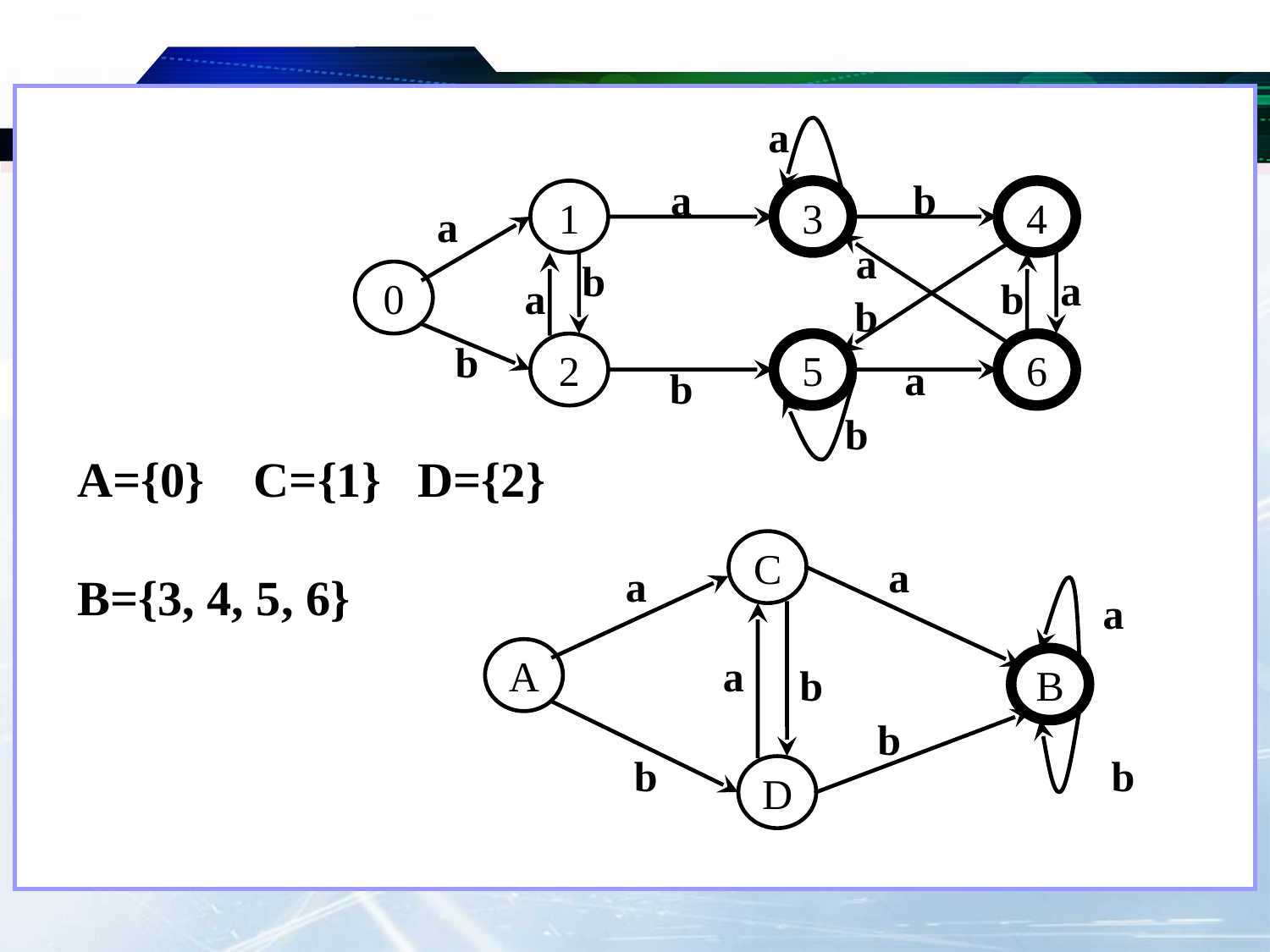

a

a
b
1
3
4
a

a

b

0
a
a
b
b

b
2
5
6
a
b

b
A={0}    C={1}   D={2}
B={3, 4, 5, 6}
C
a
a

a

A
a
B
b

b

b
b
D